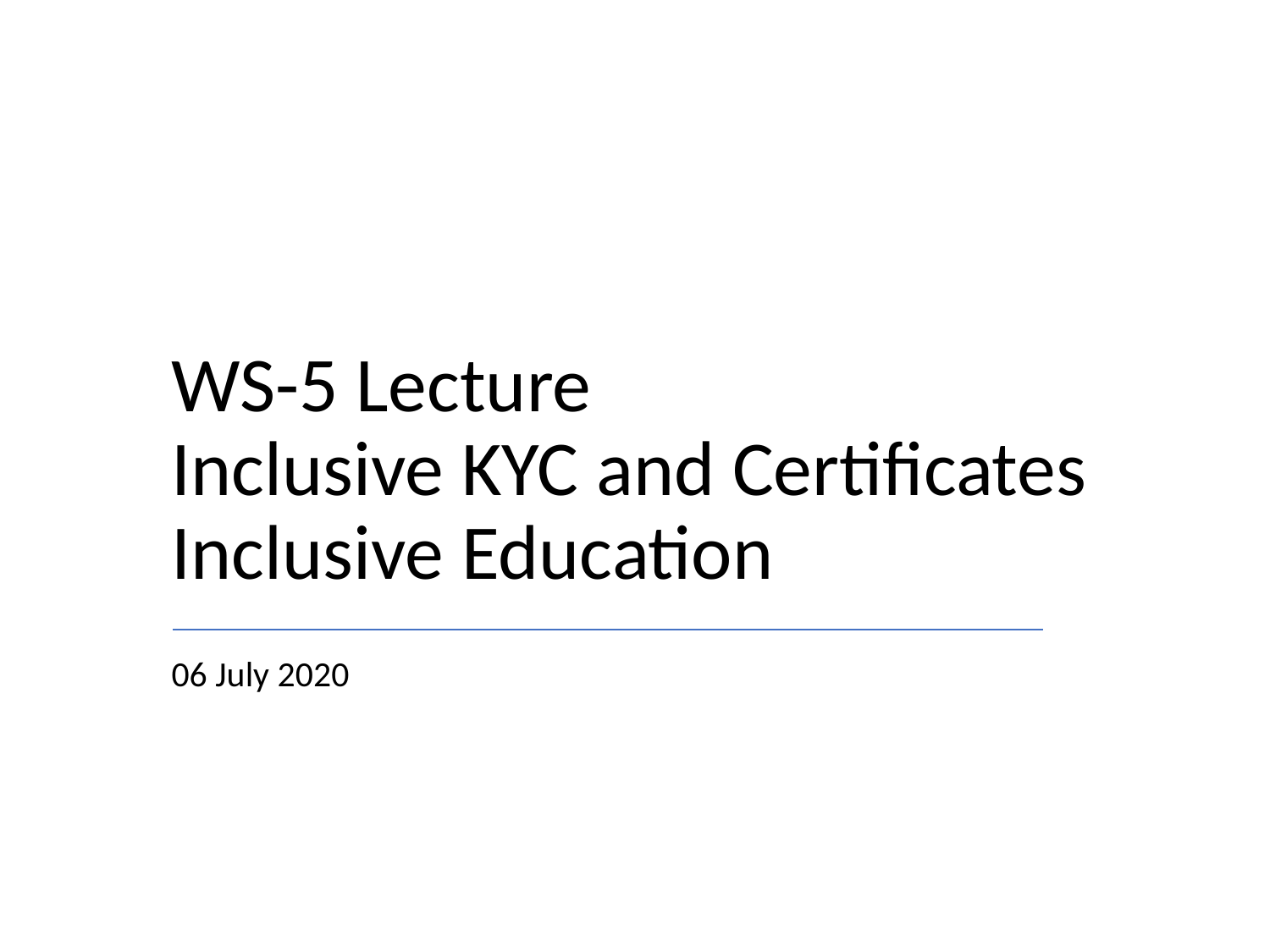

# WS-5 Lecture Inclusive KYC and Certificates Inclusive Education
06 July 2020